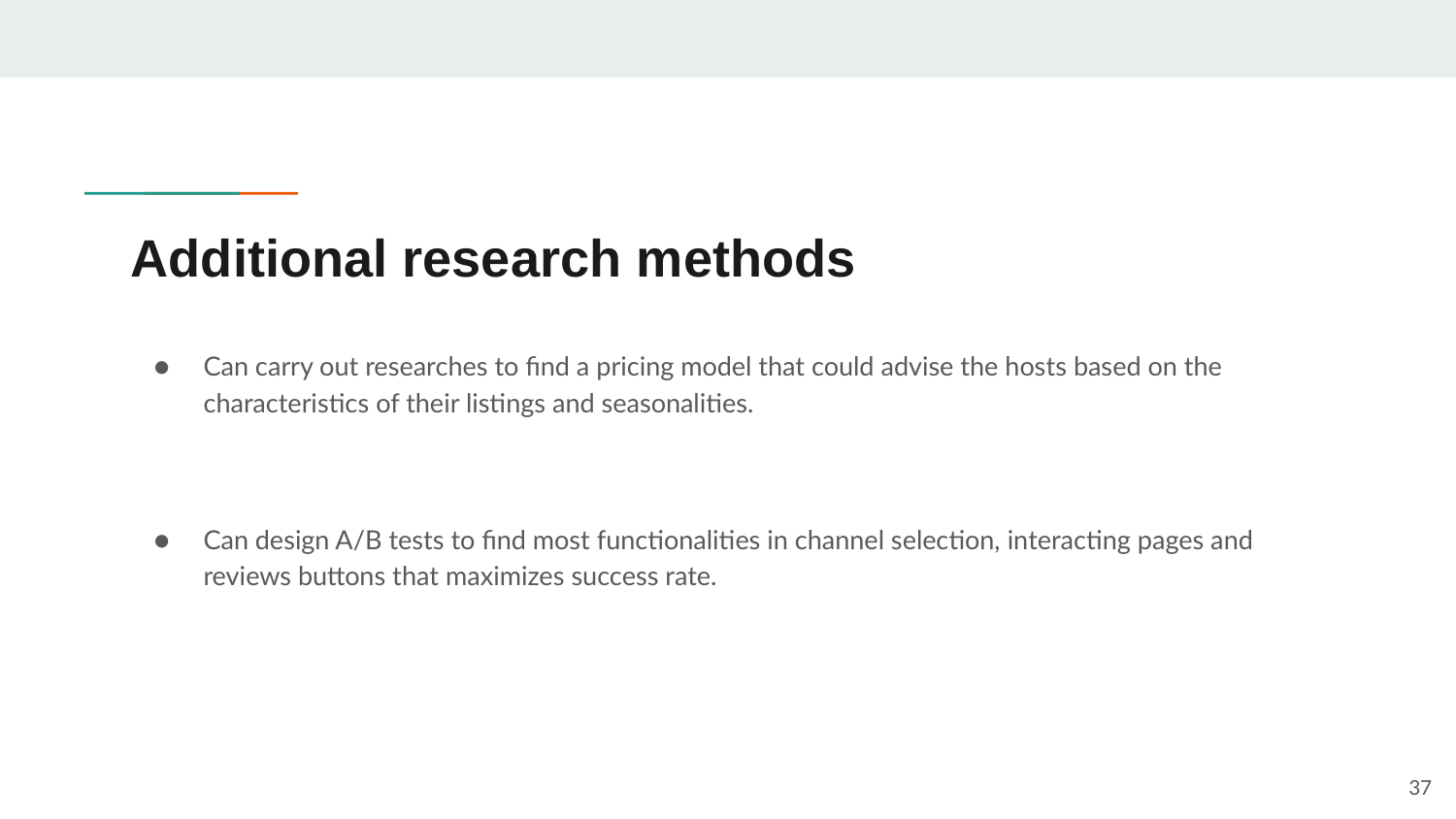

# Additional research methods

Can carry out researches to find a pricing model that could advise the hosts based on the characteristics of their listings and seasonalities.

Can design A/B tests to find most functionalities in channel selection, interacting pages and reviews buttons that maximizes success rate.
37